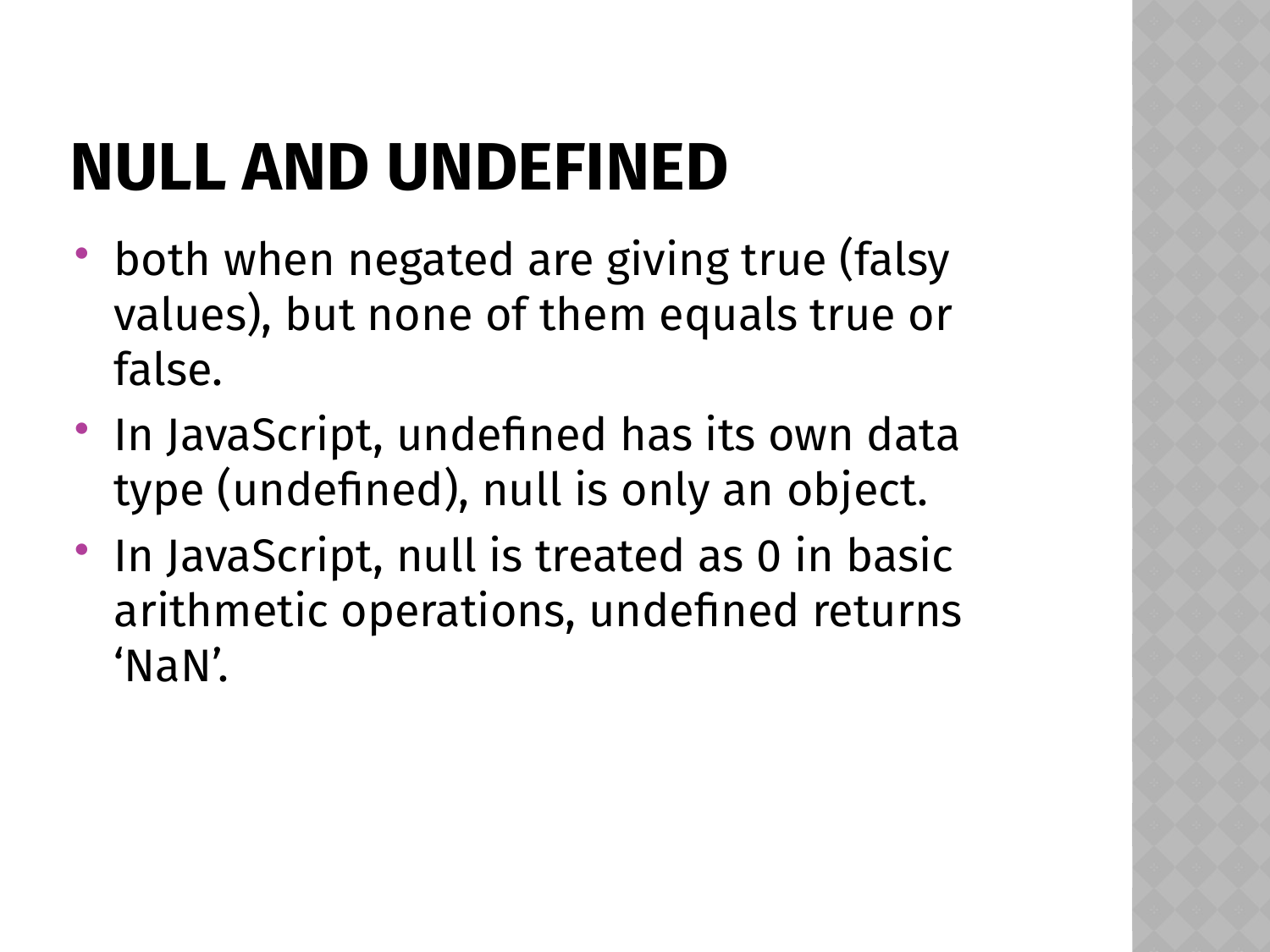

# Null and undefined
both when negated are giving true (falsy values), but none of them equals true or false.
In JavaScript, undefined has its own data type (undefined), null is only an object.
In JavaScript, null is treated as 0 in basic arithmetic operations, undefined returns ‘NaN’.